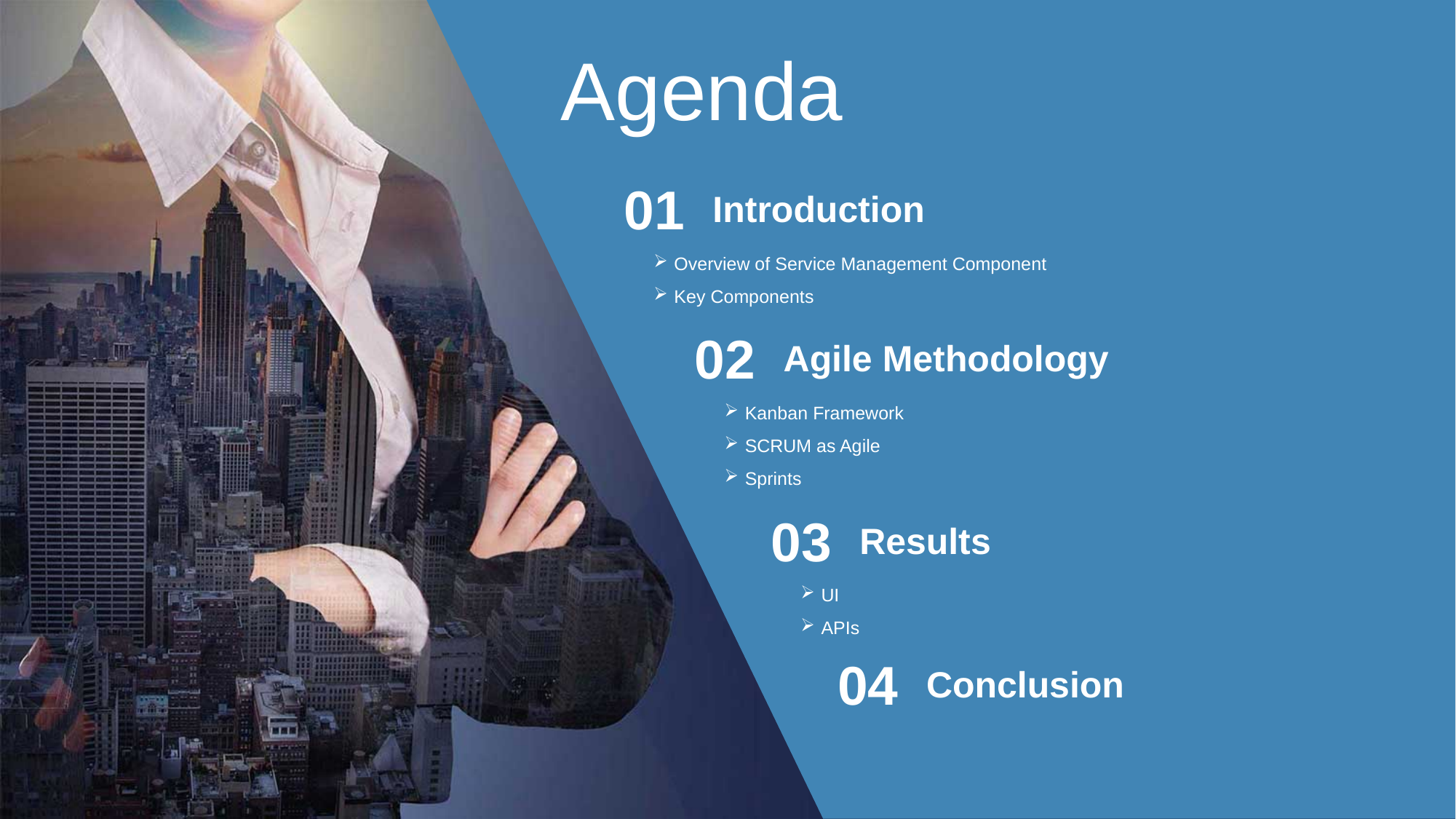

Agenda
01
Introduction
Overview of Service Management Component
Key Components
02
Agile Methodology
Kanban Framework
SCRUM as Agile
Sprints
03
Results
UI
APIs
04
Conclusion